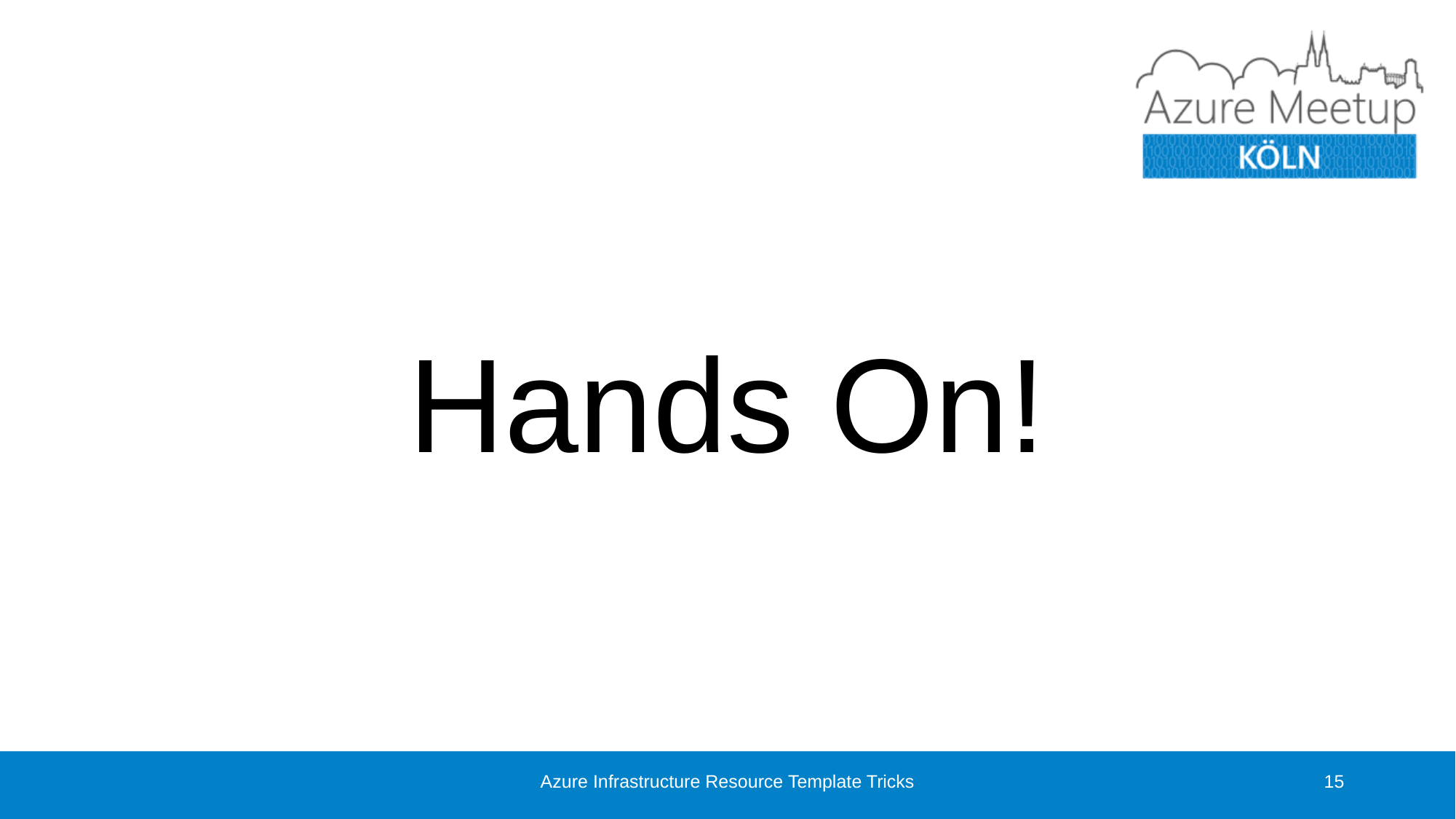

# Hands On!
Azure Infrastructure Resource Template Tricks
15